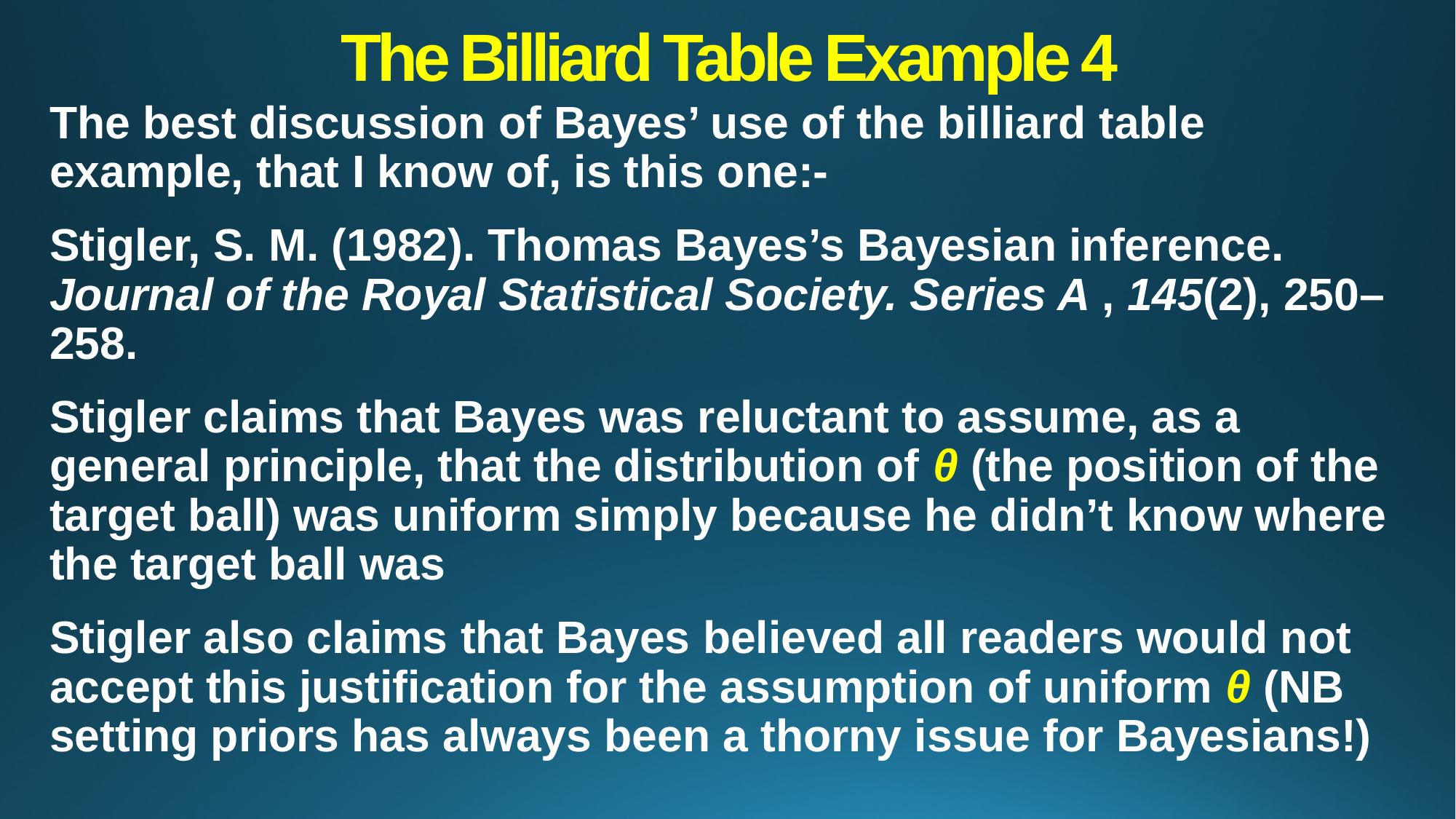

# The Billiard Table Example 4
The best discussion of Bayes’ use of the billiard table example, that I know of, is this one:-
Stigler, S. M. (1982). Thomas Bayes’s Bayesian inference. Journal of the Royal Statistical Society. Series A , 145(2), 250–258.
Stigler claims that Bayes was reluctant to assume, as a general principle, that the distribution of θ (the position of the target ball) was uniform simply because he didn’t know where the target ball was
Stigler also claims that Bayes believed all readers would not accept this justification for the assumption of uniform θ (NB setting priors has always been a thorny issue for Bayesians!)